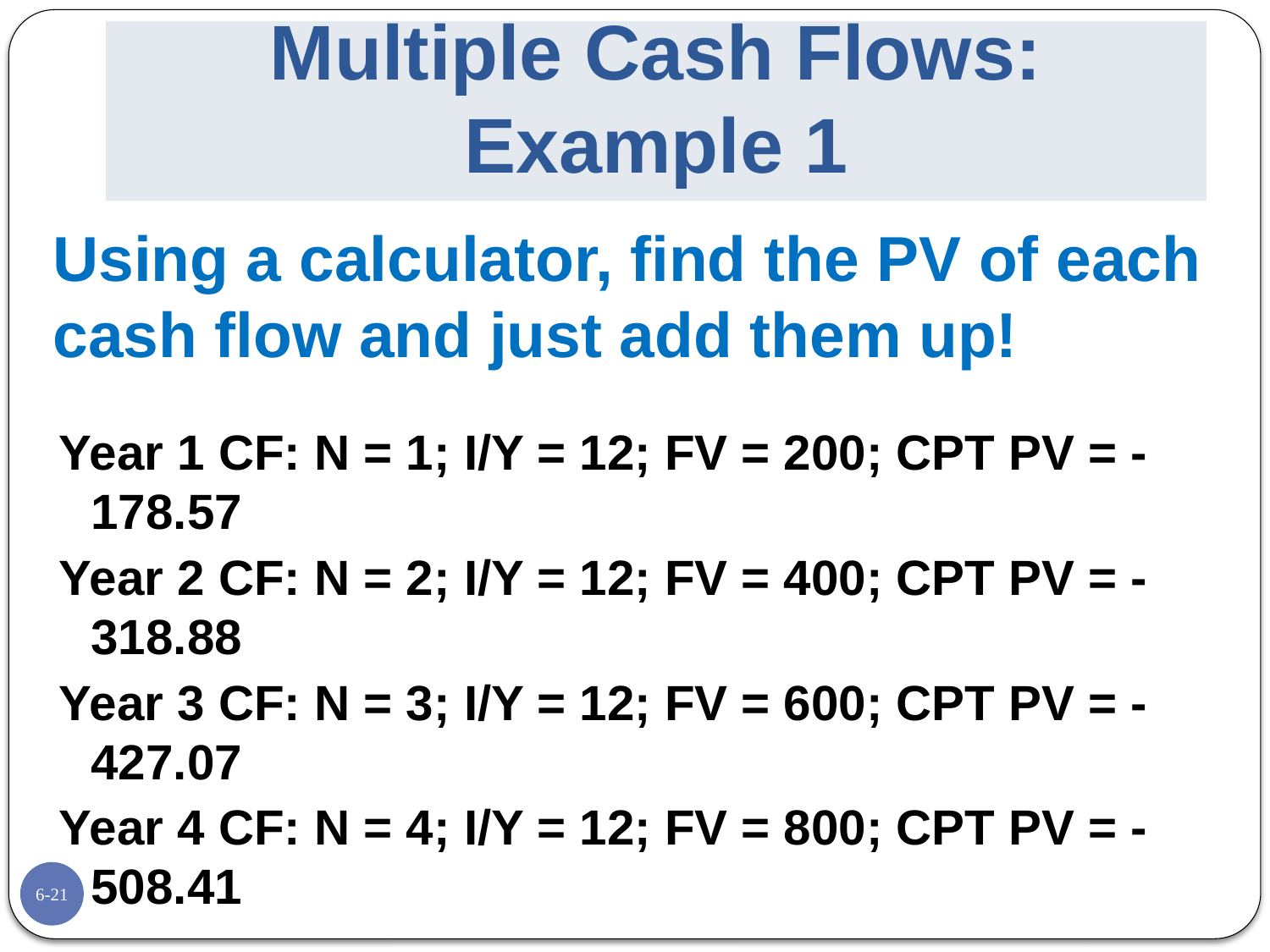

# Present Value with Multiple Cash Flows: Example 1
	Using a calculator, find the PV of each cash flow and just add them up!

Year 1 CF: N = 1; I/Y = 12; FV = 200; CPT PV = -178.57
Year 2 CF: N = 2; I/Y = 12; FV = 400; CPT PV = -318.88
Year 3 CF: N = 3; I/Y = 12; FV = 600; CPT PV = -427.07
Year 4 CF: N = 4; I/Y = 12; FV = 800; CPT PV = - 508.41

Total PV = 178.57 + 318.88 + 427.07 + 508.41 = $1,432.93
6-21